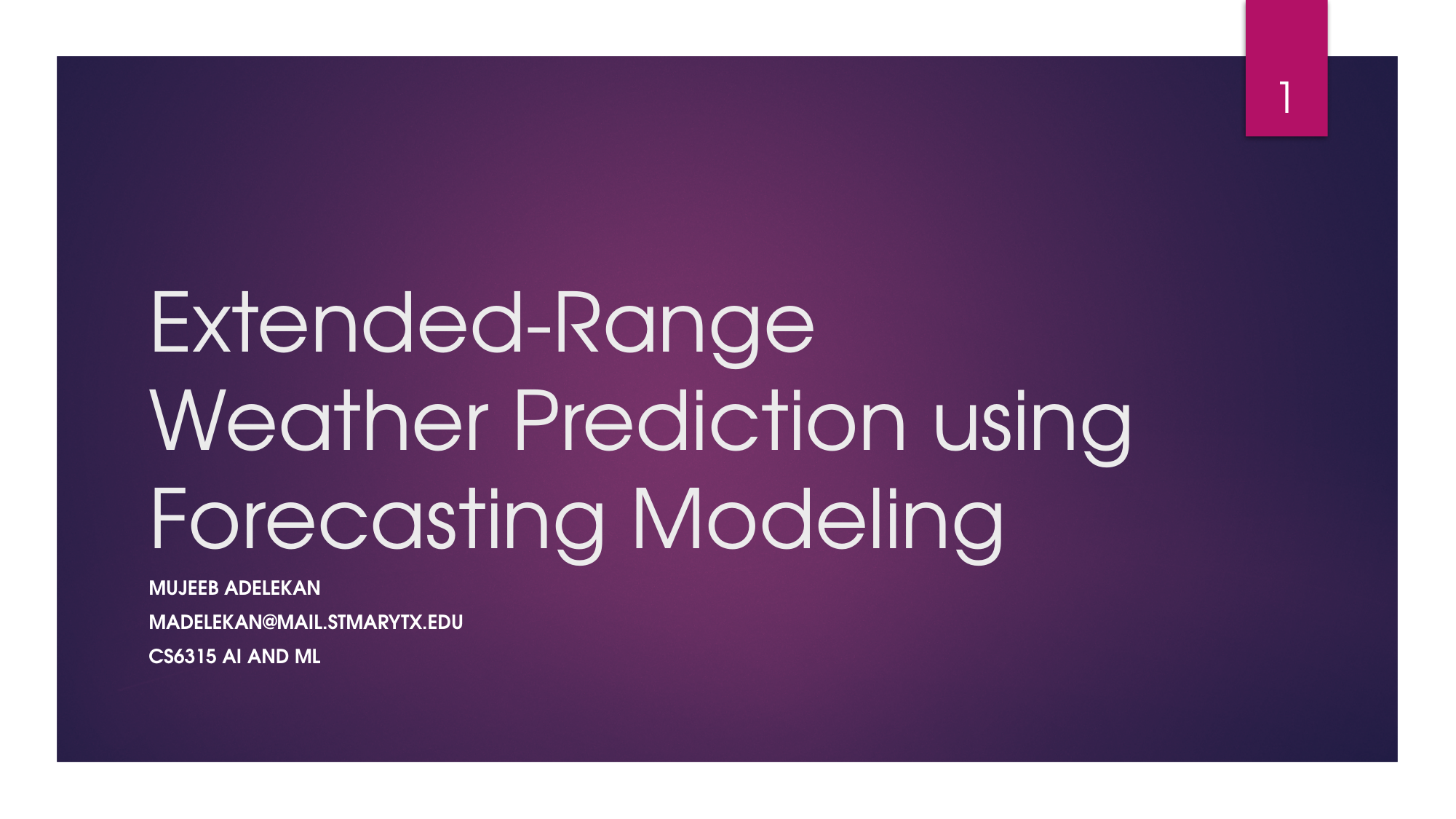

1
# Extended-Range Weather Prediction using Forecasting Modeling
Mujeeb Adelekan
madelekan@mail.stmarytx.edu
CS6315 AI and ML